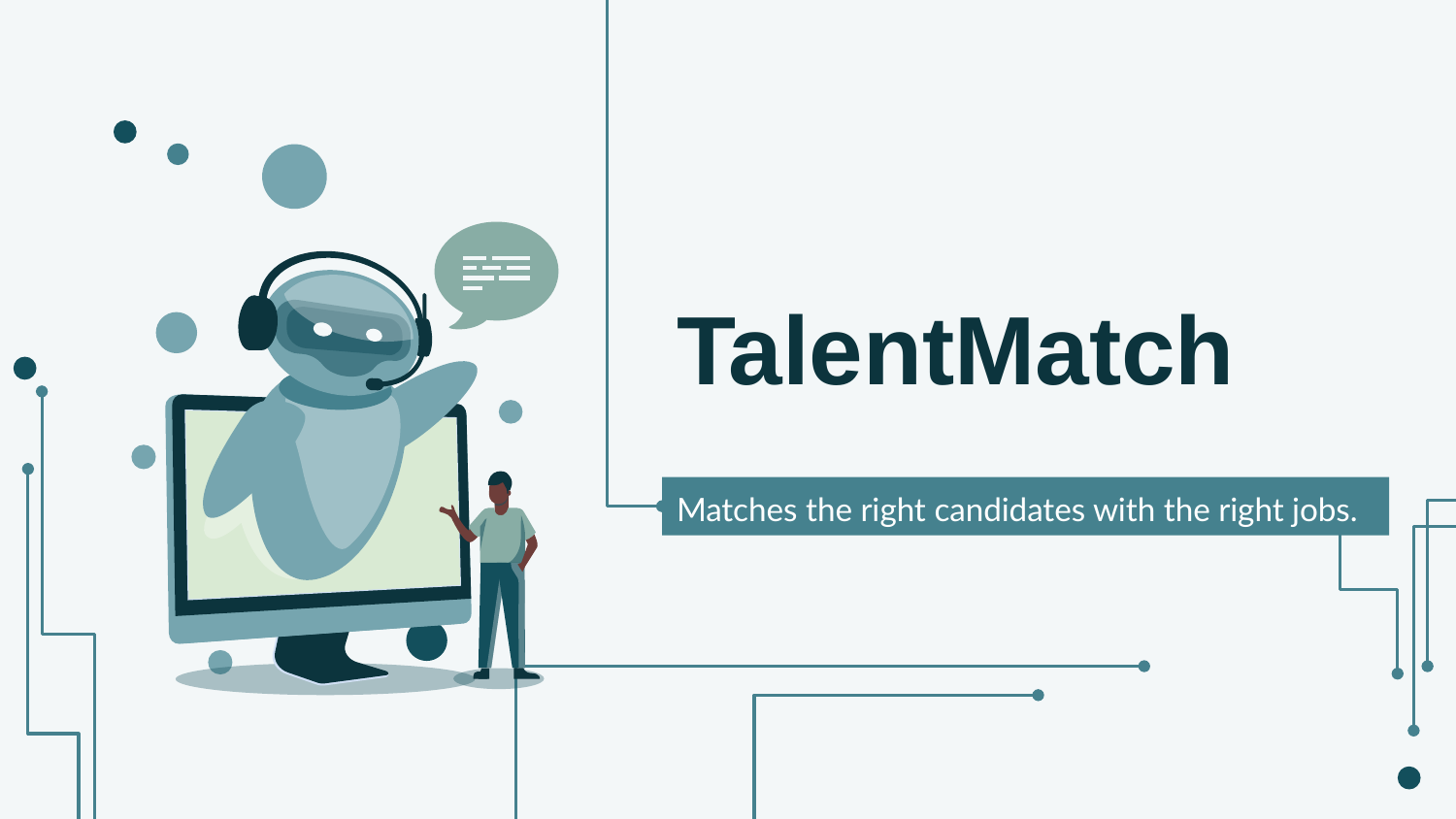

# TalentMatch
Matches the right candidates with the right jobs.